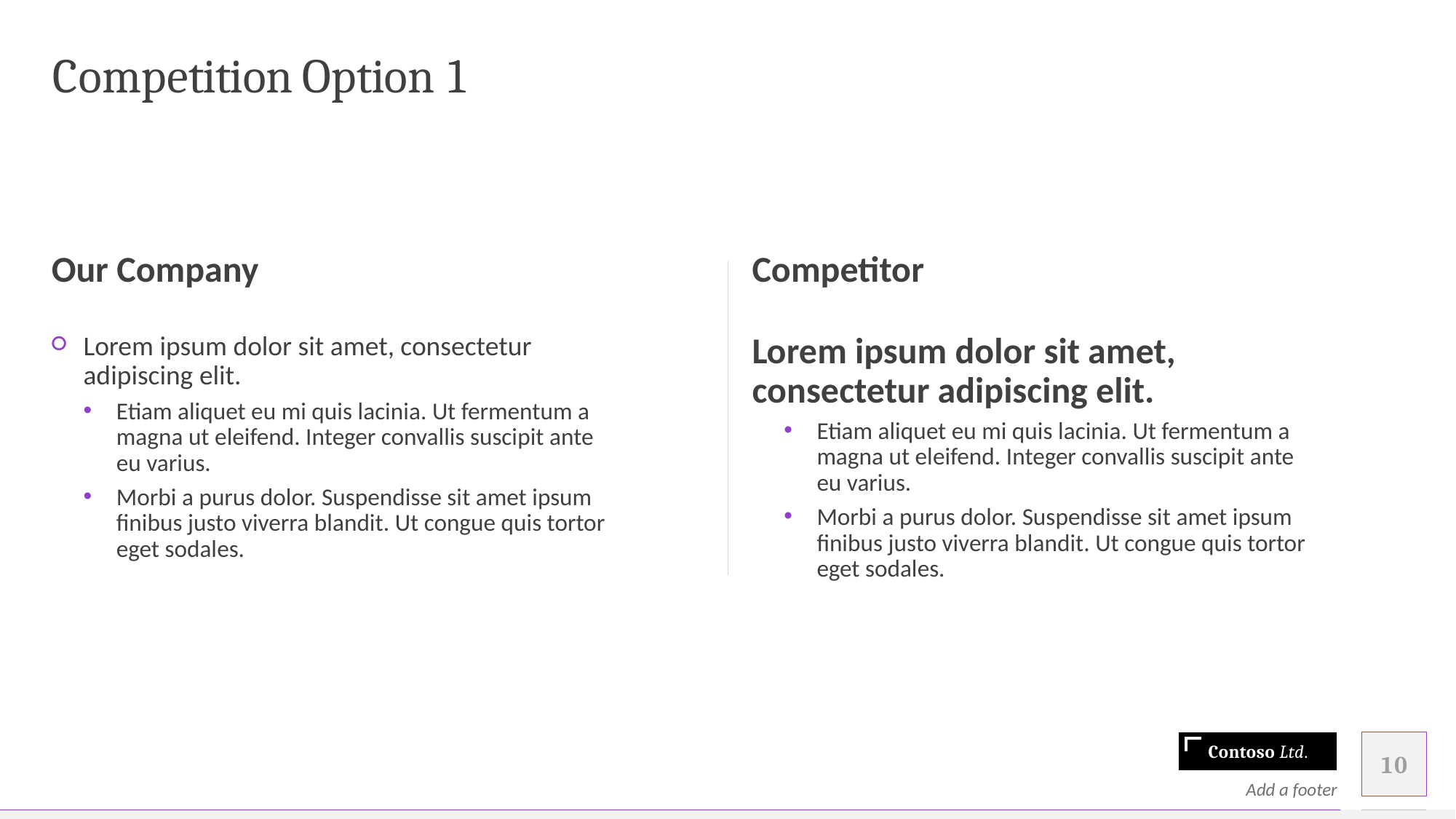

# Competition Option 1
Our Company
Competitor
Lorem ipsum dolor sit amet, consectetur adipiscing elit.
Etiam aliquet eu mi quis lacinia. Ut fermentum a magna ut eleifend. Integer convallis suscipit ante eu varius.
Morbi a purus dolor. Suspendisse sit amet ipsum finibus justo viverra blandit. Ut congue quis tortor eget sodales.
Lorem ipsum dolor sit amet, consectetur adipiscing elit.
Etiam aliquet eu mi quis lacinia. Ut fermentum a magna ut eleifend. Integer convallis suscipit ante eu varius.
Morbi a purus dolor. Suspendisse sit amet ipsum finibus justo viverra blandit. Ut congue quis tortor eget sodales.
10
Add a footer